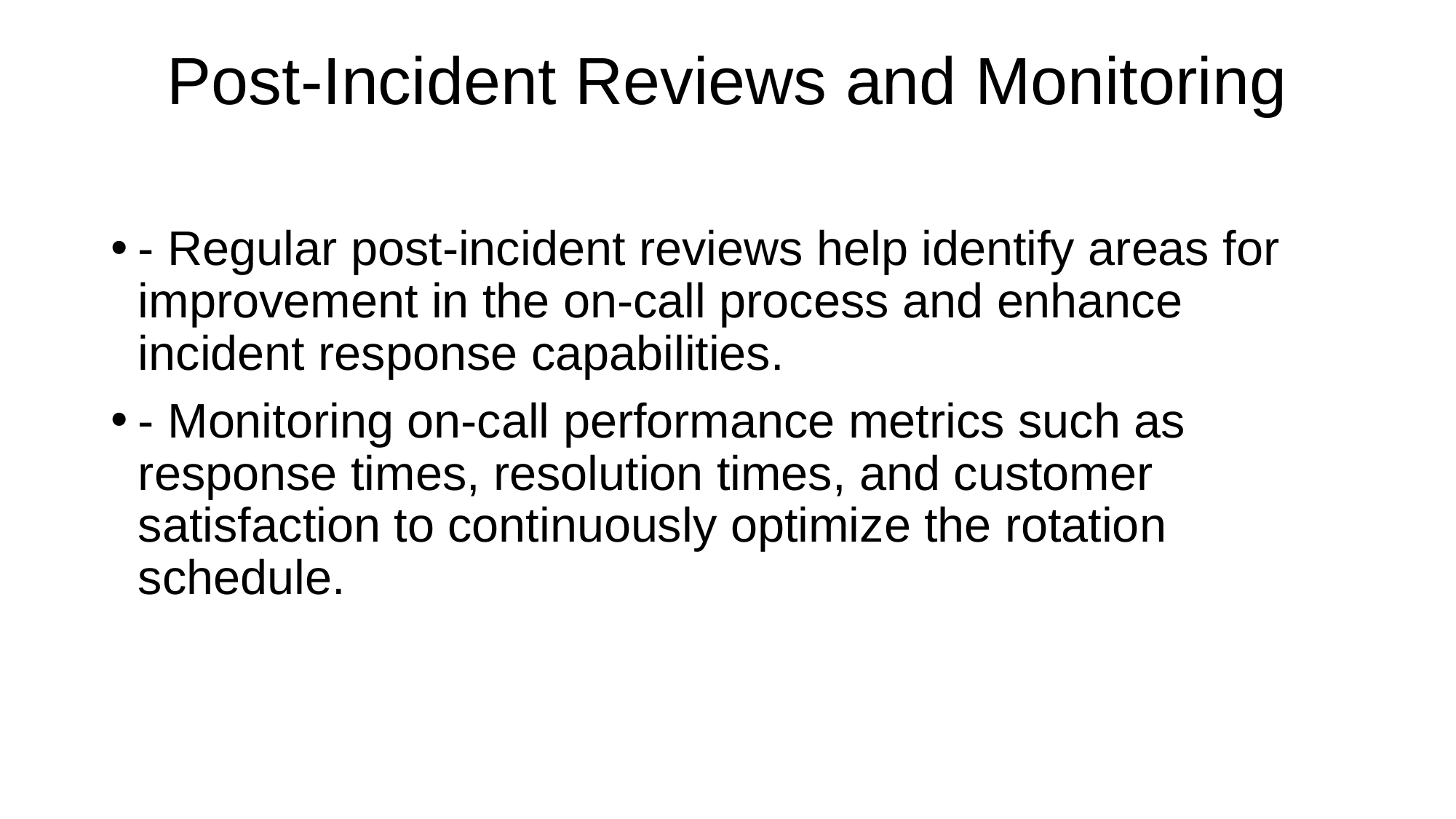

# Post-Incident Reviews and Monitoring
- Regular post-incident reviews help identify areas for improvement in the on-call process and enhance incident response capabilities.
- Monitoring on-call performance metrics such as response times, resolution times, and customer satisfaction to continuously optimize the rotation schedule.